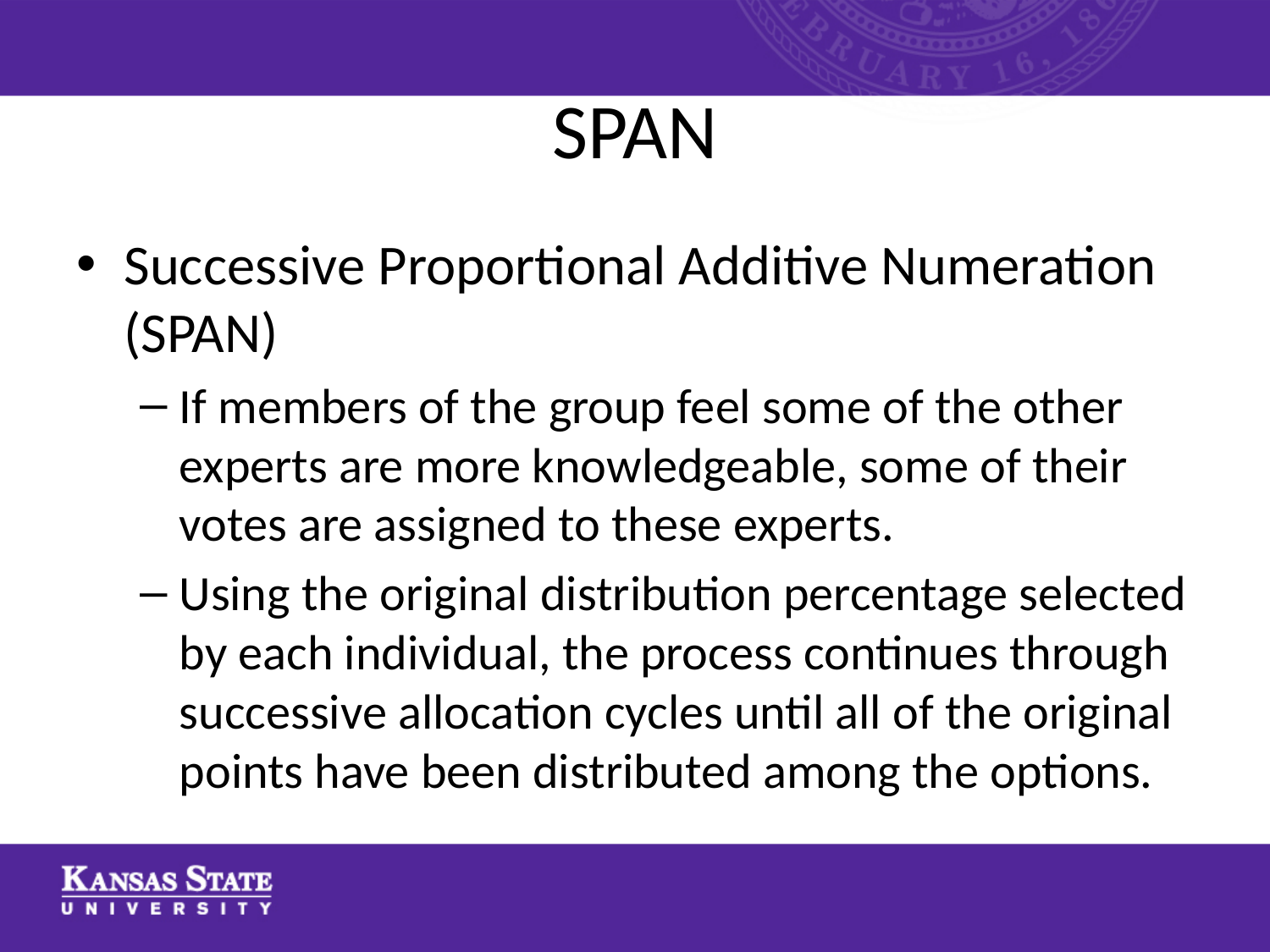

# SPAN
Successive Proportional Additive Numeration (SPAN)
If members of the group feel some of the other experts are more knowledgeable, some of their votes are assigned to these experts.
Using the original distribution percentage selected by each individual, the process continues through successive allocation cycles until all of the original points have been distributed among the options.